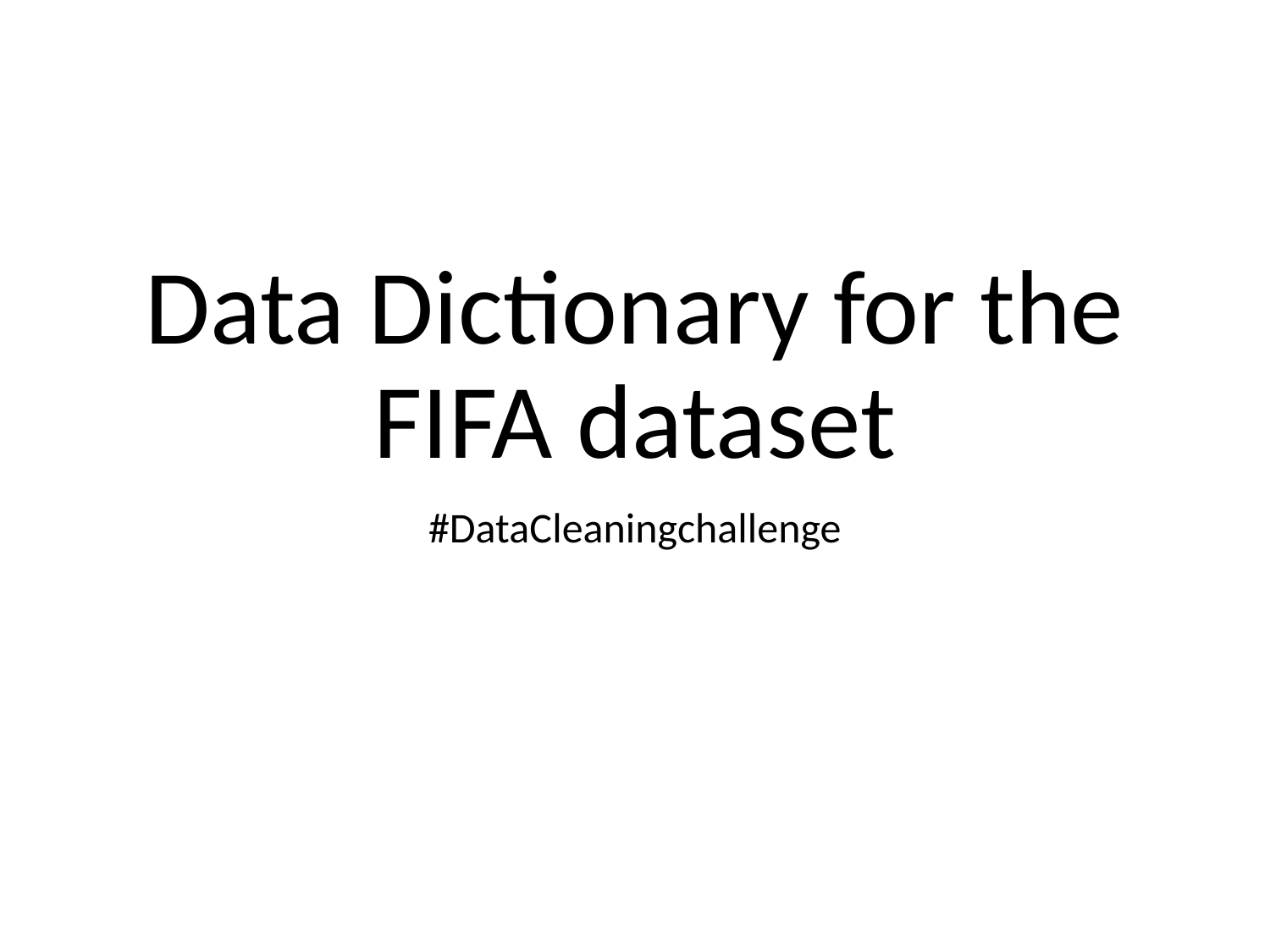

# Data Dictionary for the FIFA dataset
#DataCleaningchallenge